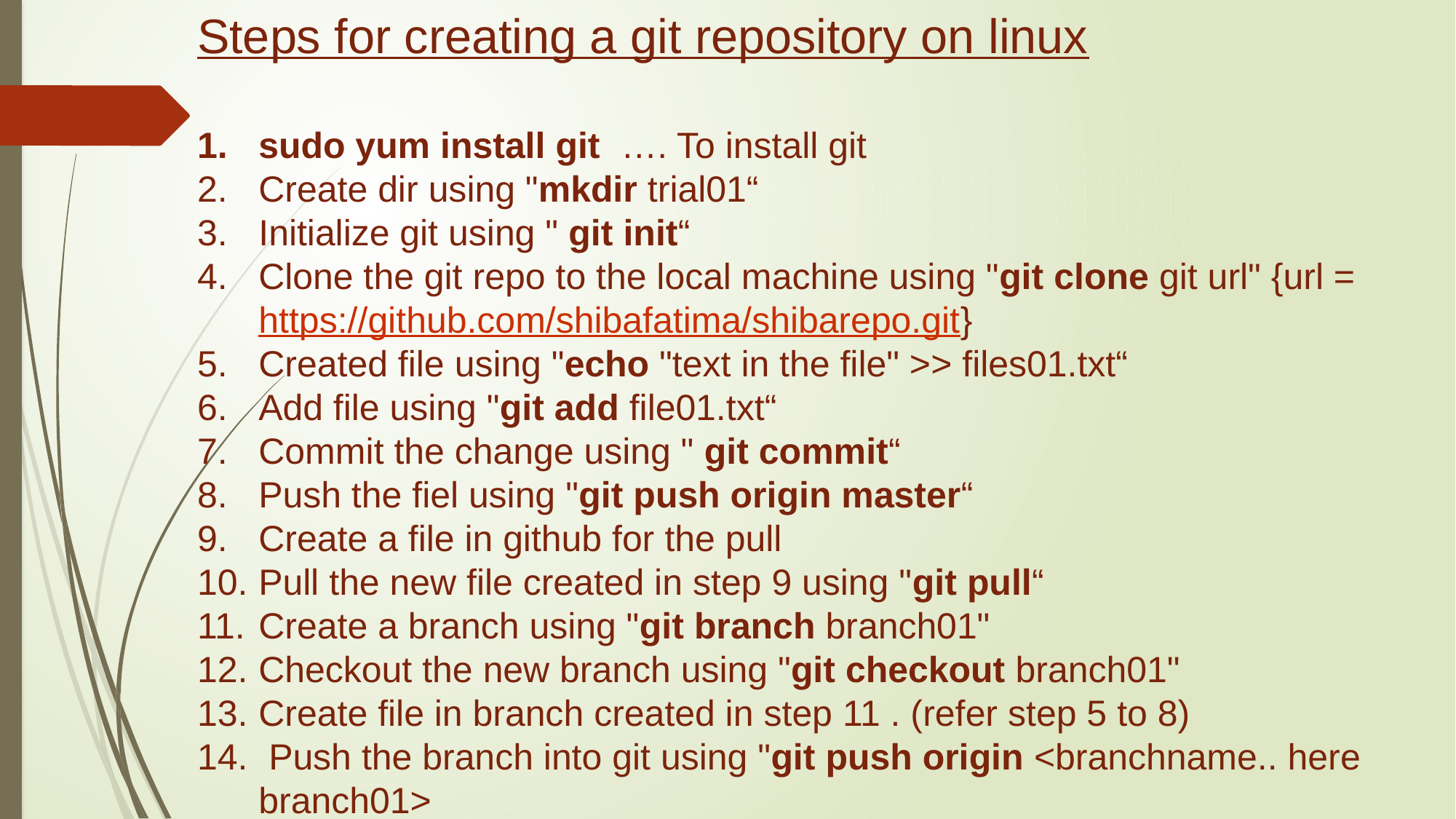

Steps for creating a git repository on linux

sudo yum install git  …. To install git
Create dir using "mkdir trial01“
Initialize git using " git init“
Clone the git repo to the local machine using "git clone git url" {url = https://github.com/shibafatima/shibarepo.git}
Created file using "echo "text in the file" >> files01.txt“
Add file using "git add file01.txt“
Commit the change using " git commit“
Push the fiel using "git push origin master“
Create a file in github for the pull
Pull the new file created in step 9 using "git pull“
Create a branch using "git branch branch01"
Checkout the new branch using "git checkout branch01"
Create file in branch created in step 11 . (refer step 5 to 8)
 Push the branch into git using "git push origin <branchname.. here branch01>